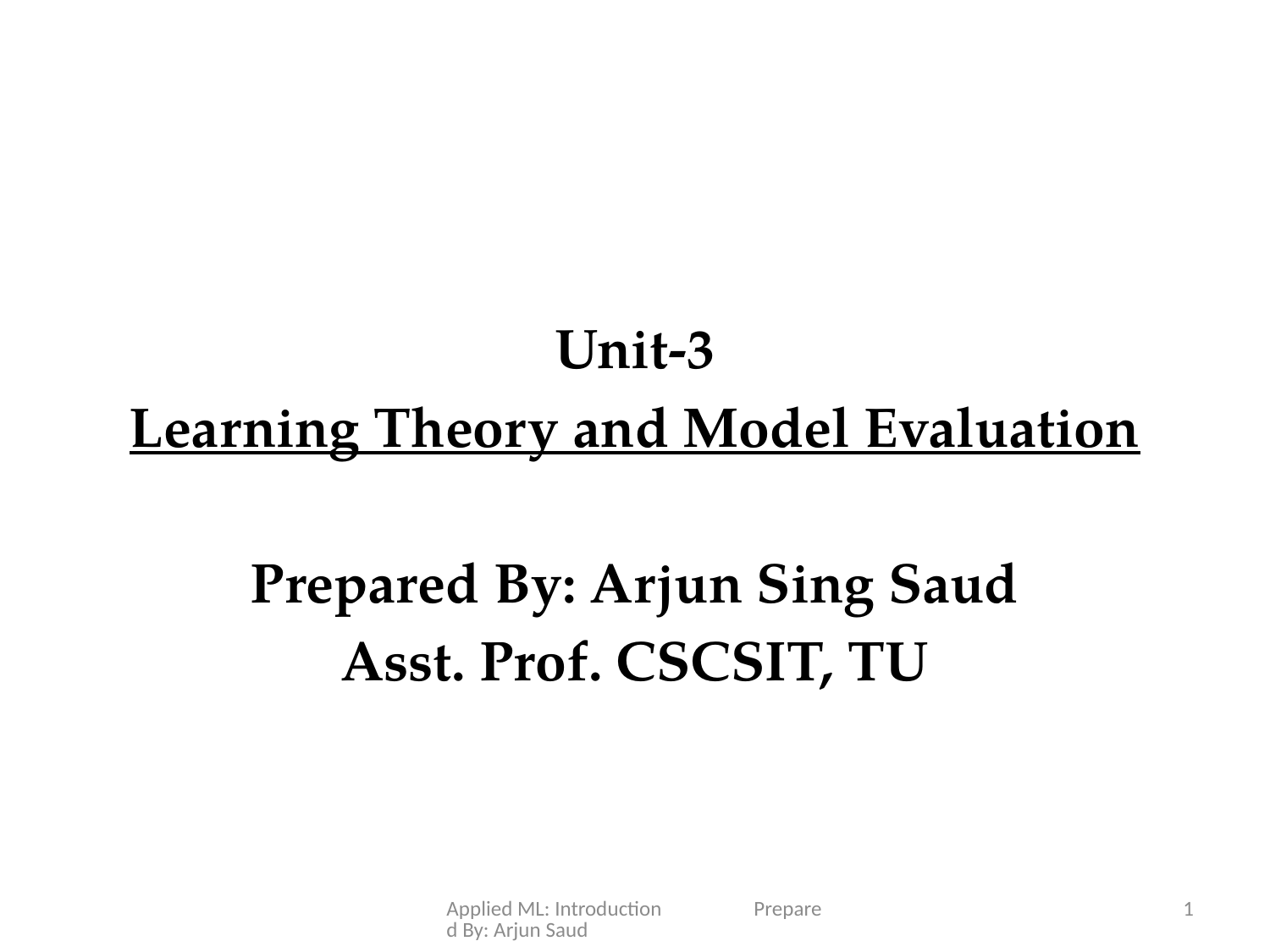

Unit-3
Learning Theory and Model Evaluation

Prepared By: Arjun Sing Saud
Asst. Prof. CSCSIT, TU

Applied ML: Introduction                   Prepared By: Arjun Saud
1